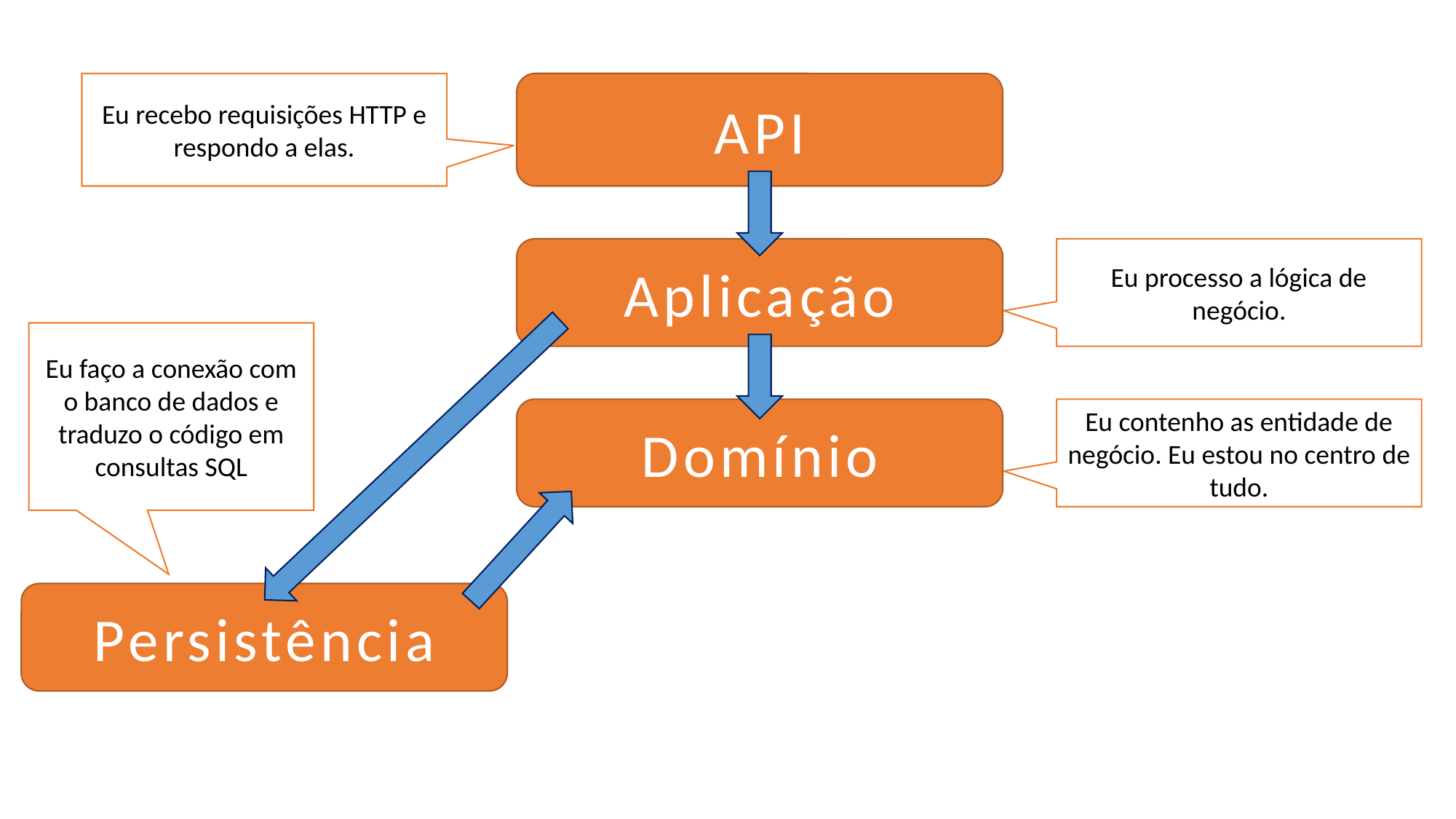

Eu recebo requisições HTTP e respondo a elas.
API

Eu processo a lógica de negócio.
Aplicação
Eu faço a conexão com o banco de dados e traduzo o código em consultas SQL

Domínio
Eu contenho as entidade de negócio. Eu estou no centro de tudo.

Persistência